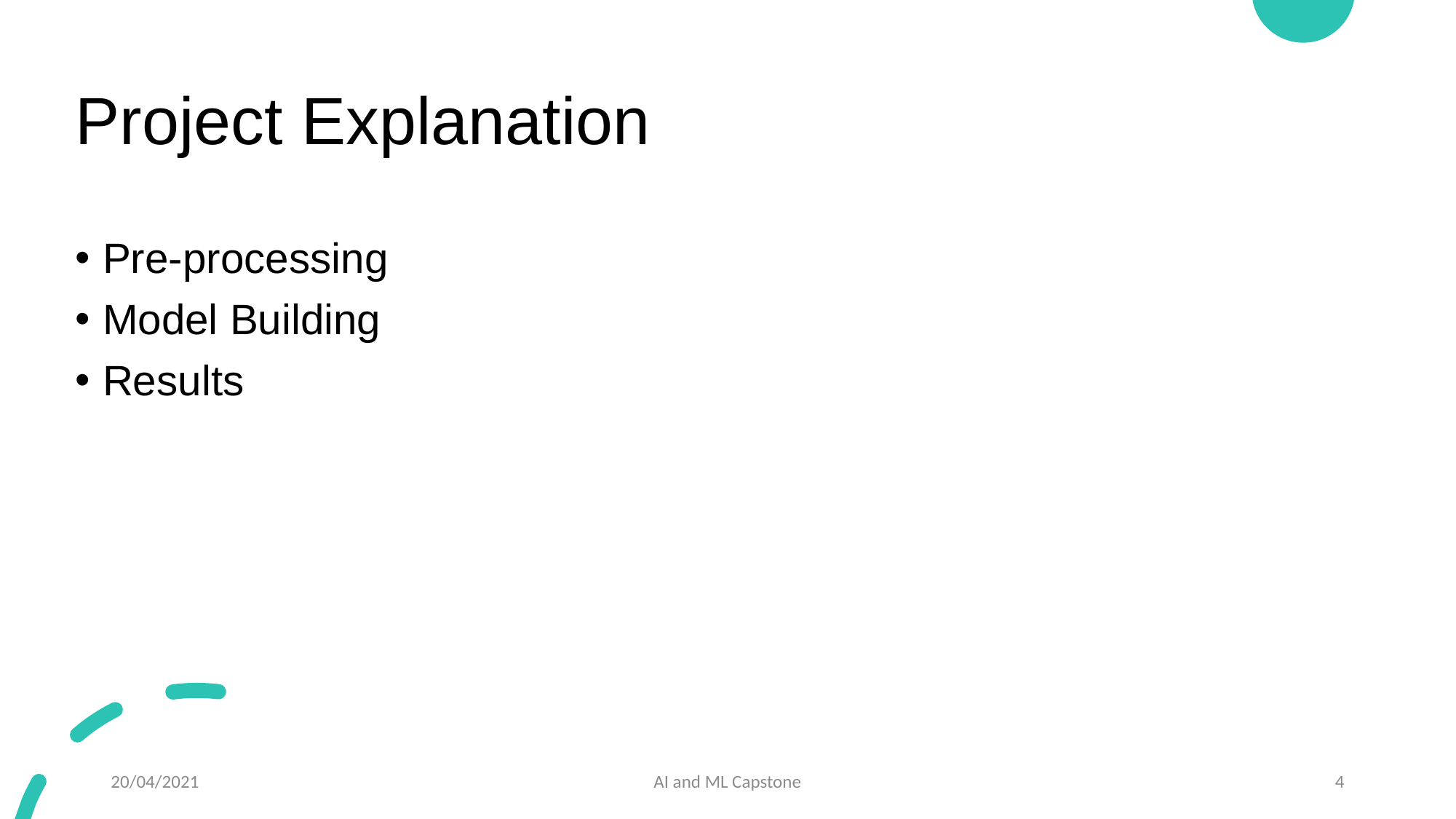

# Project Explanation
Pre-processing
Model Building
Results
20/04/2021
AI and ML Capstone
4